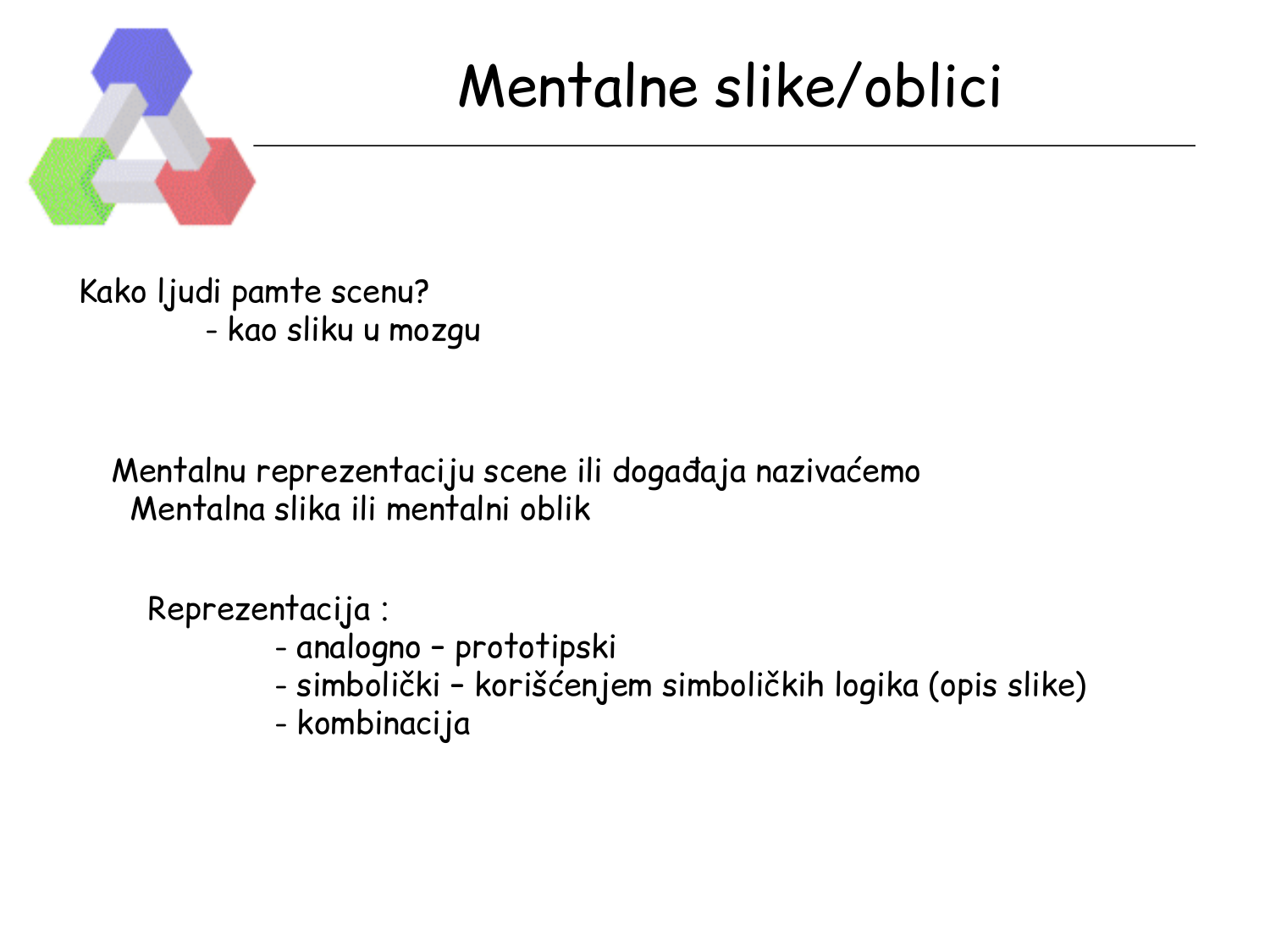

# Mentalne slike/oblici

Kako ljudi pamte scenu?
	- kao sliku u mozgu
Mentalnu reprezentaciju scene ili događaja nazivaćemo
  Mentalna slika ili mentalni oblik
Reprezentacija :
	- analogno – prototipski
	- simbolički – korišćenjem simboličkih logika (opis slike)
	- kombinacija